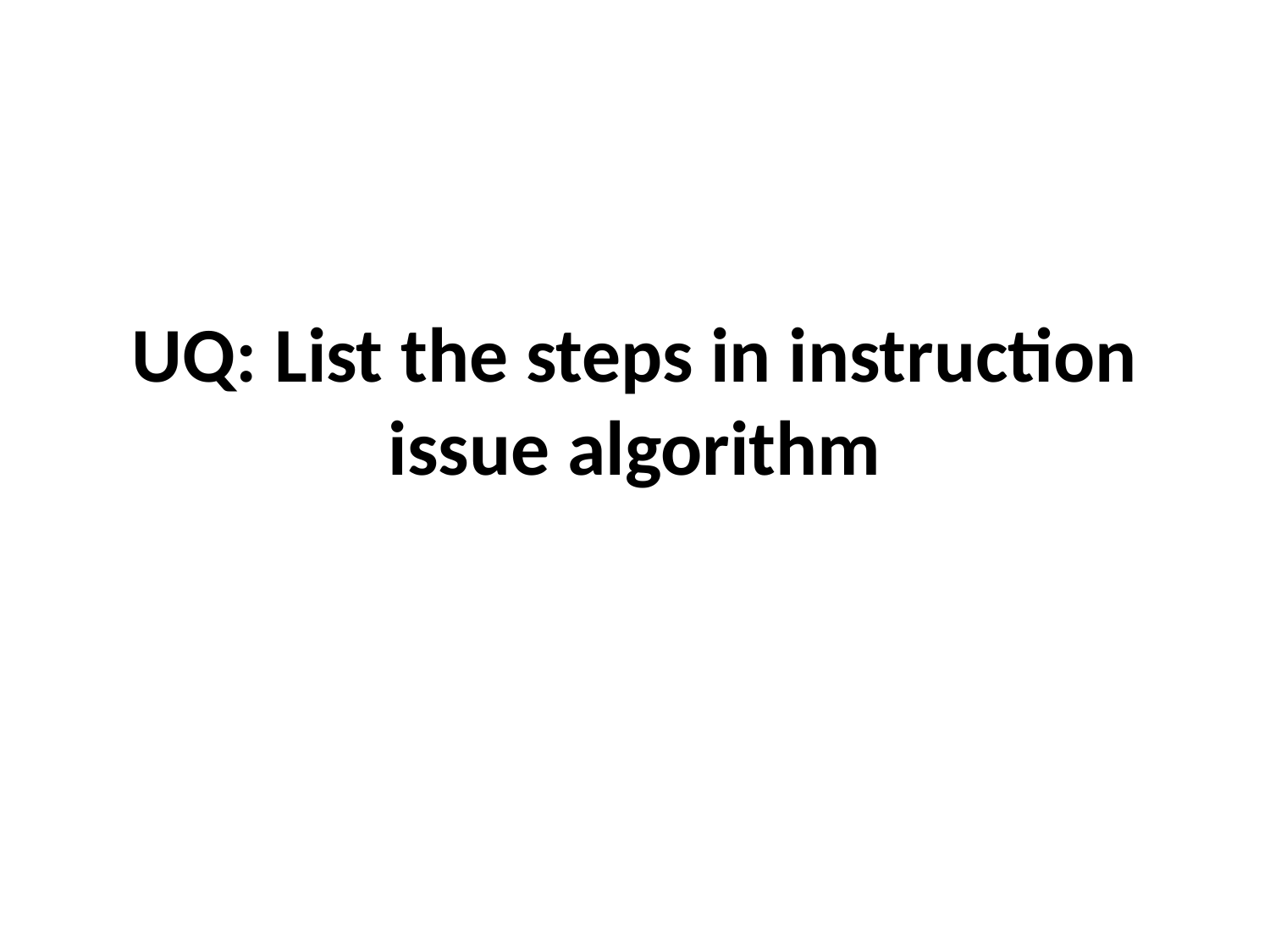

# UQ: List the steps in instruction issue algorithm